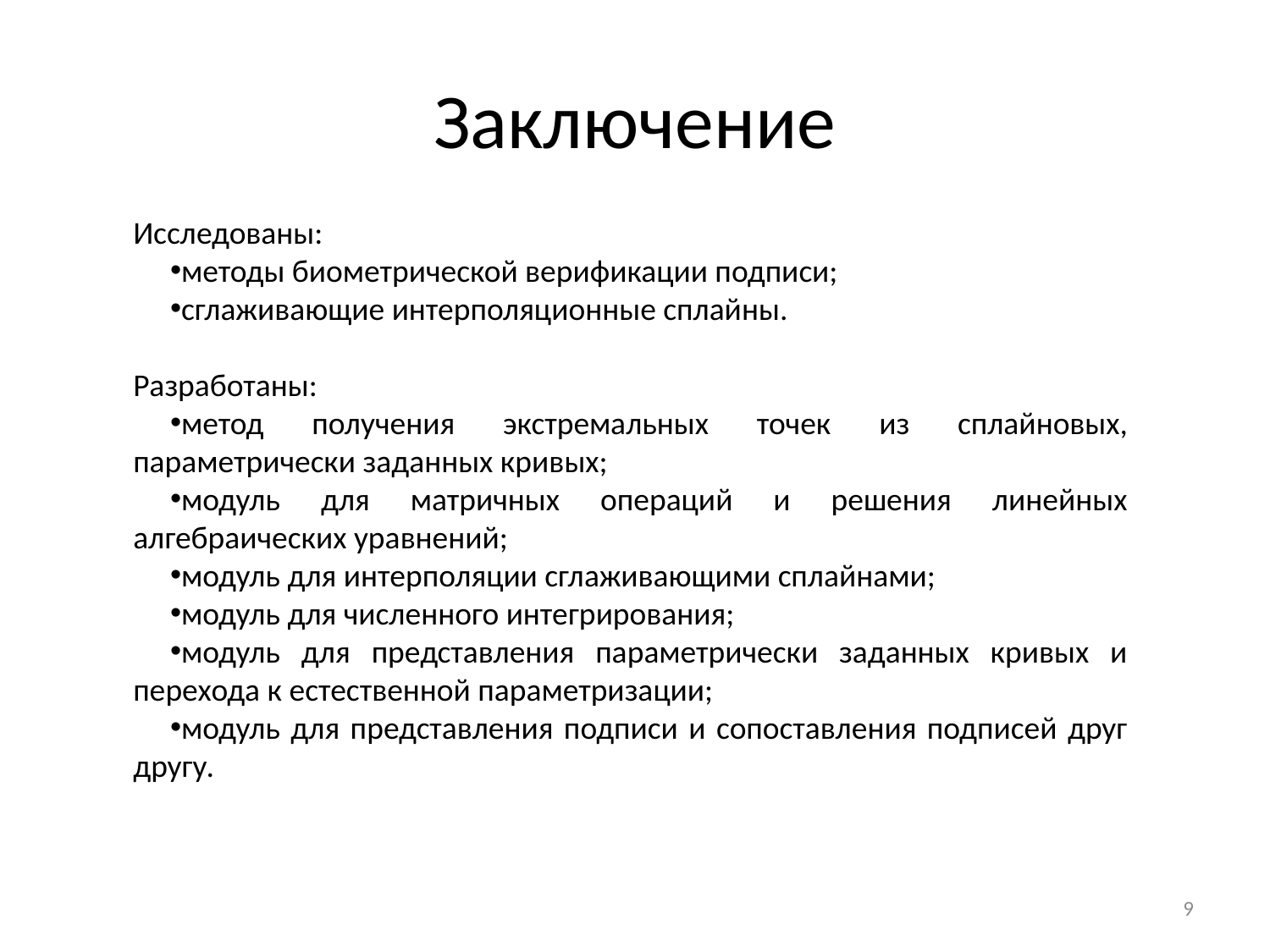

# Заключение
Исследованы:
методы биометрической верификации подписи;
сглаживающие интерполяционные сплайны.

Разработаны:
метод получения экстремальных точек из сплайновых, параметрически заданных кривых;
модуль для матричных операций и решения линейных алгебраических уравнений;
модуль для интерполяции сглаживающими сплайнами;
модуль для численного интегрирования;
модуль для представления параметрически заданных кривых и перехода к естественной параметризации;
модуль для представления подписи и сопоставления подписей друг другу.
9